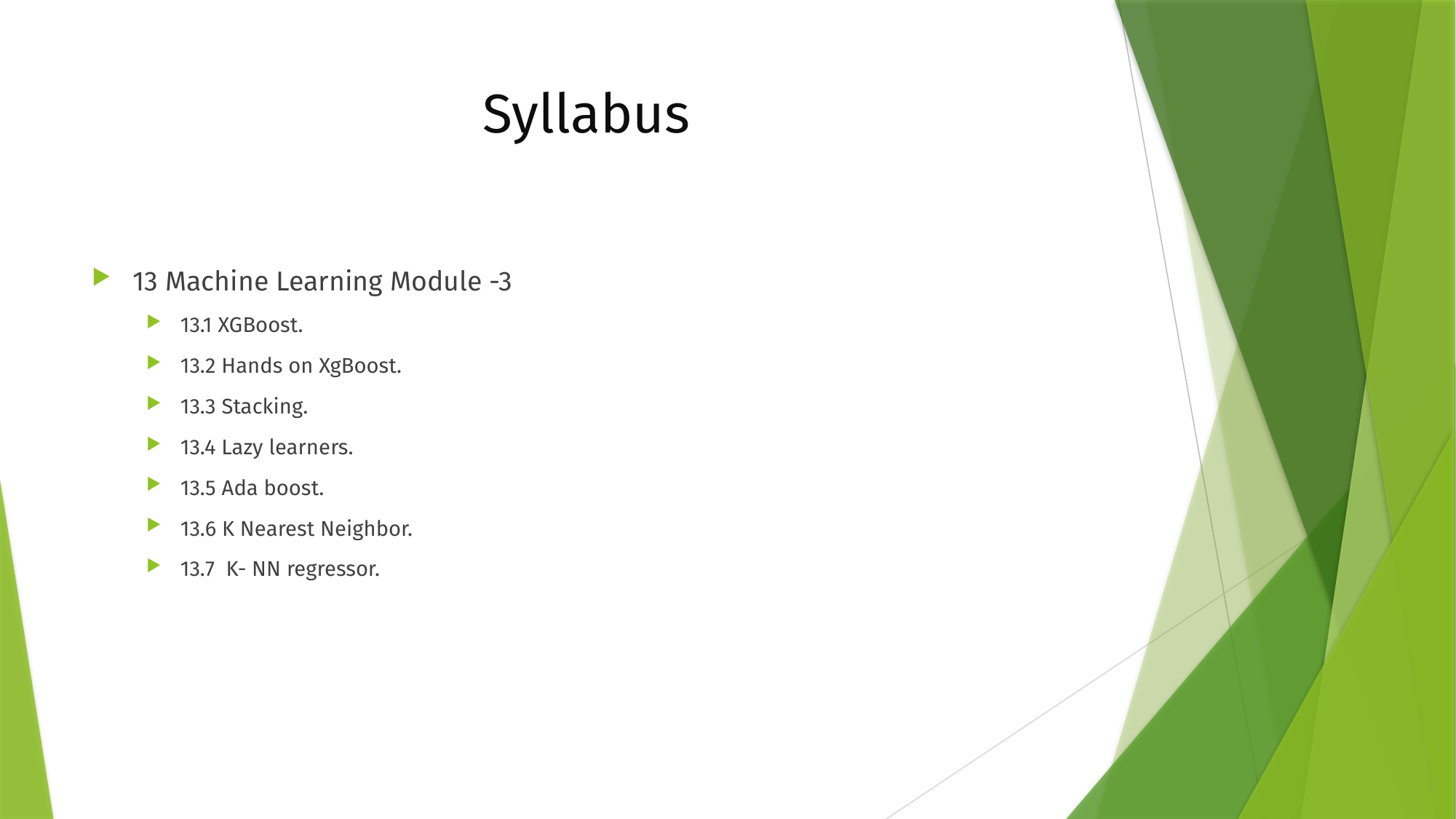

# Syllabus
13 Machine Learning Module -3
13.1 XGBoost.
13.2 Hands on XgBoost.
13.3 Stacking.
13.4 Lazy learners.
13.5 Ada boost.
13.6 K Nearest Neighbor.
13.7  K- NN regressor.